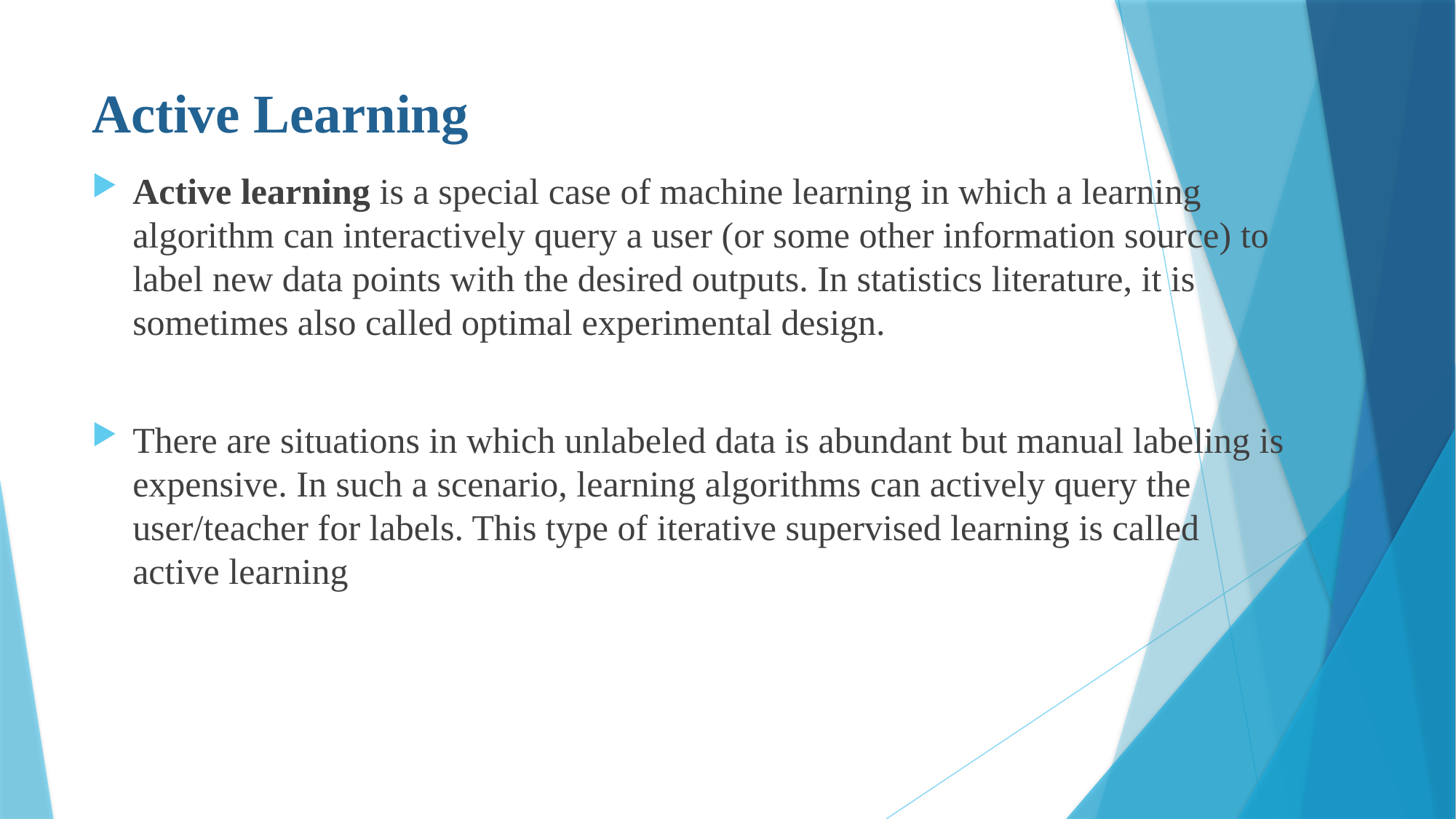

# Active Learning
Active learning is a special case of machine learning in which a learning algorithm can interactively query a user (or some other information source) to label new data points with the desired outputs. In statistics literature, it is sometimes also called optimal experimental design.

There are situations in which unlabeled data is abundant but manual labeling is expensive. In such a scenario, learning algorithms can actively query the user/teacher for labels. This type of iterative supervised learning is called active learning